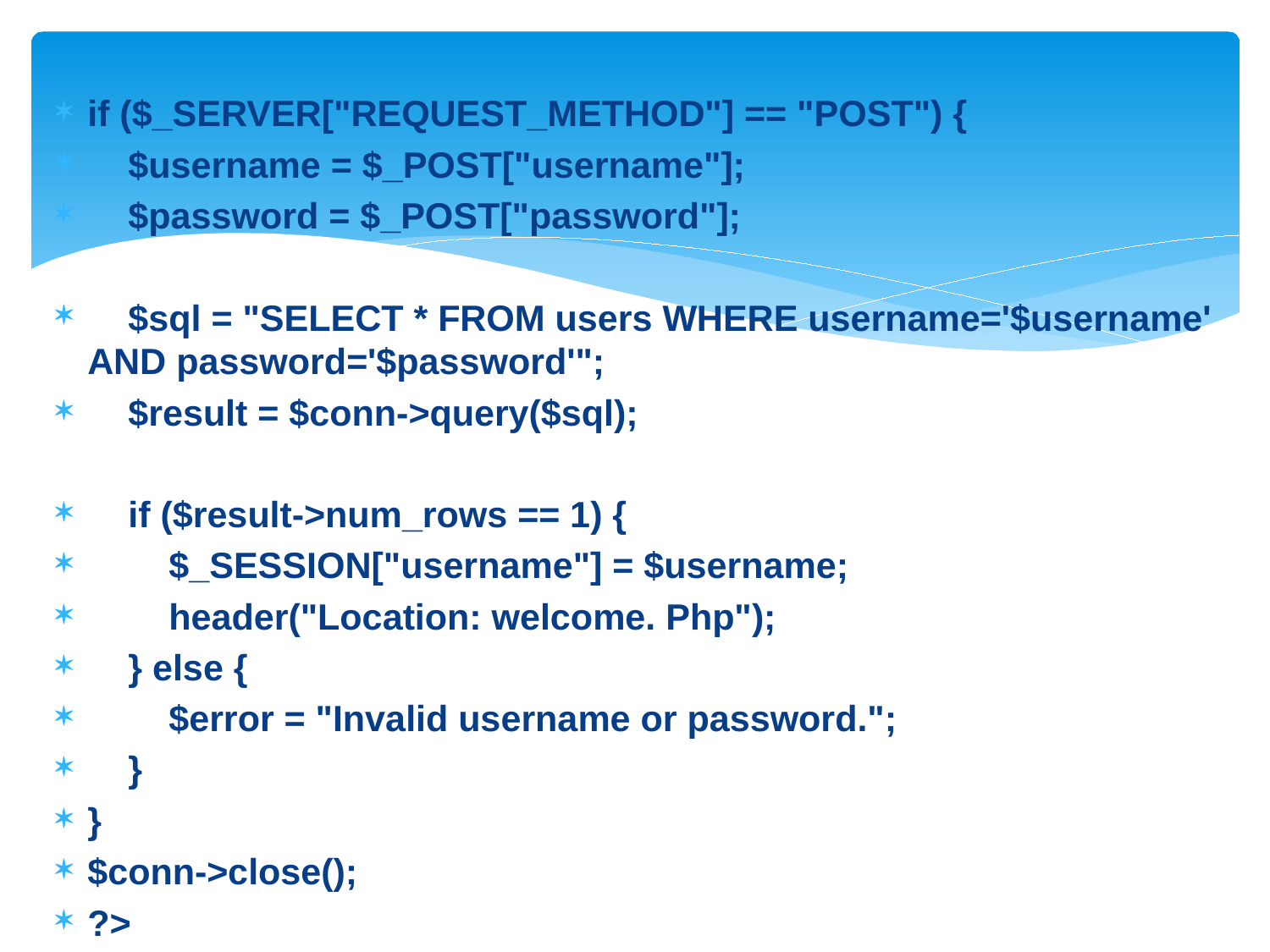

if ($_SERVER["REQUEST_METHOD"] == "POST") {
    $username = $_POST["username"];
    $password = $_POST["password"];

    $sql = "SELECT * FROM users WHERE username='$username' AND password='$password'";
    $result = $conn->query($sql);

    if ($result->num_rows == 1) {
        $_SESSION["username"] = $username;
        header("Location: welcome. Php");
    } else {
        $error = "Invalid username or password.";
    }
}
$conn->close();
?>